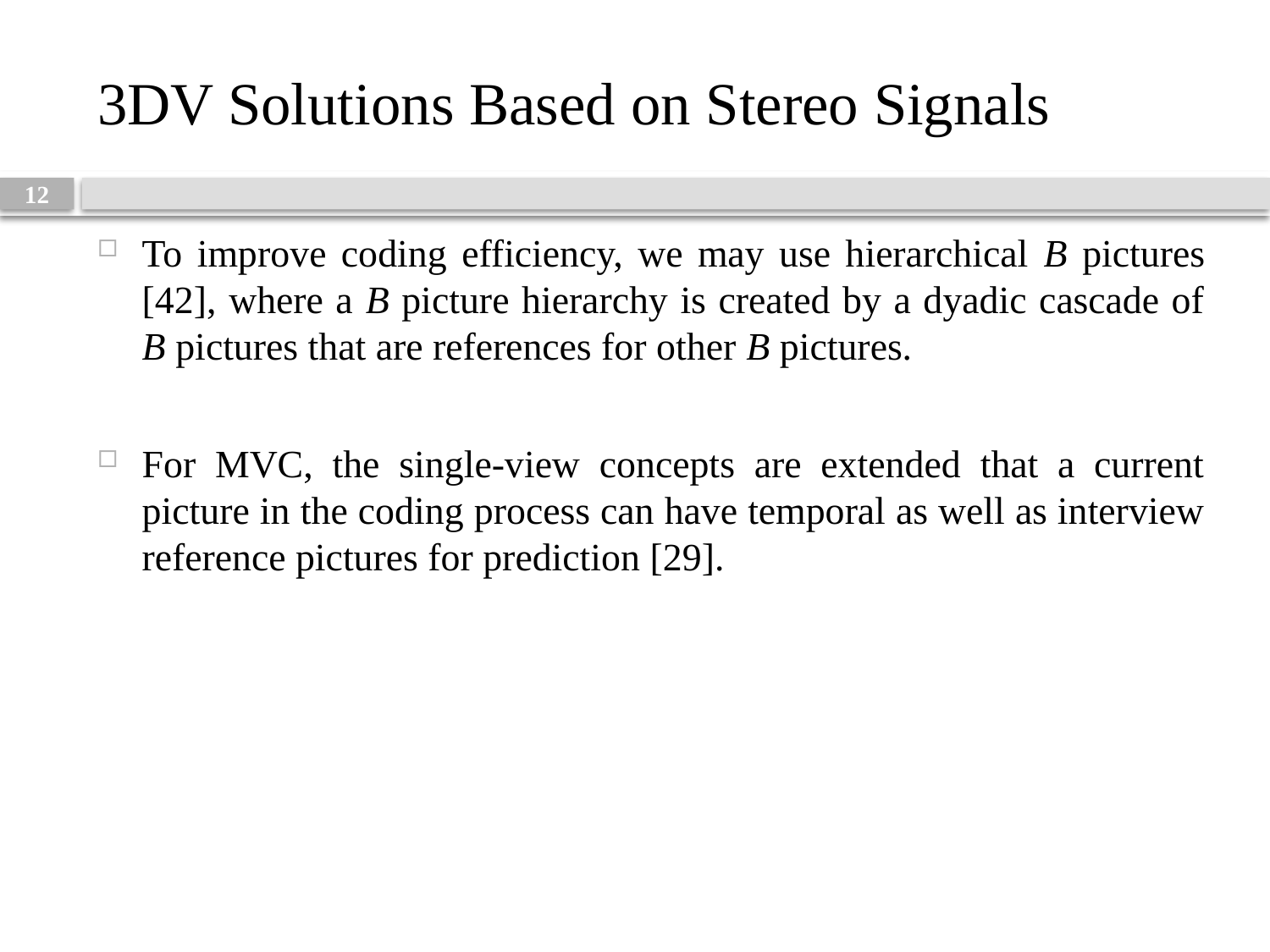

# 3DV Solutions Based on Stereo Signals
12
To improve coding efficiency, we may use hierarchical B pictures [42], where a B picture hierarchy is created by a dyadic cascade of B pictures that are references for other B pictures.

For MVC, the single-view concepts are extended that a current picture in the coding process can have temporal as well as interview reference pictures for prediction [29].